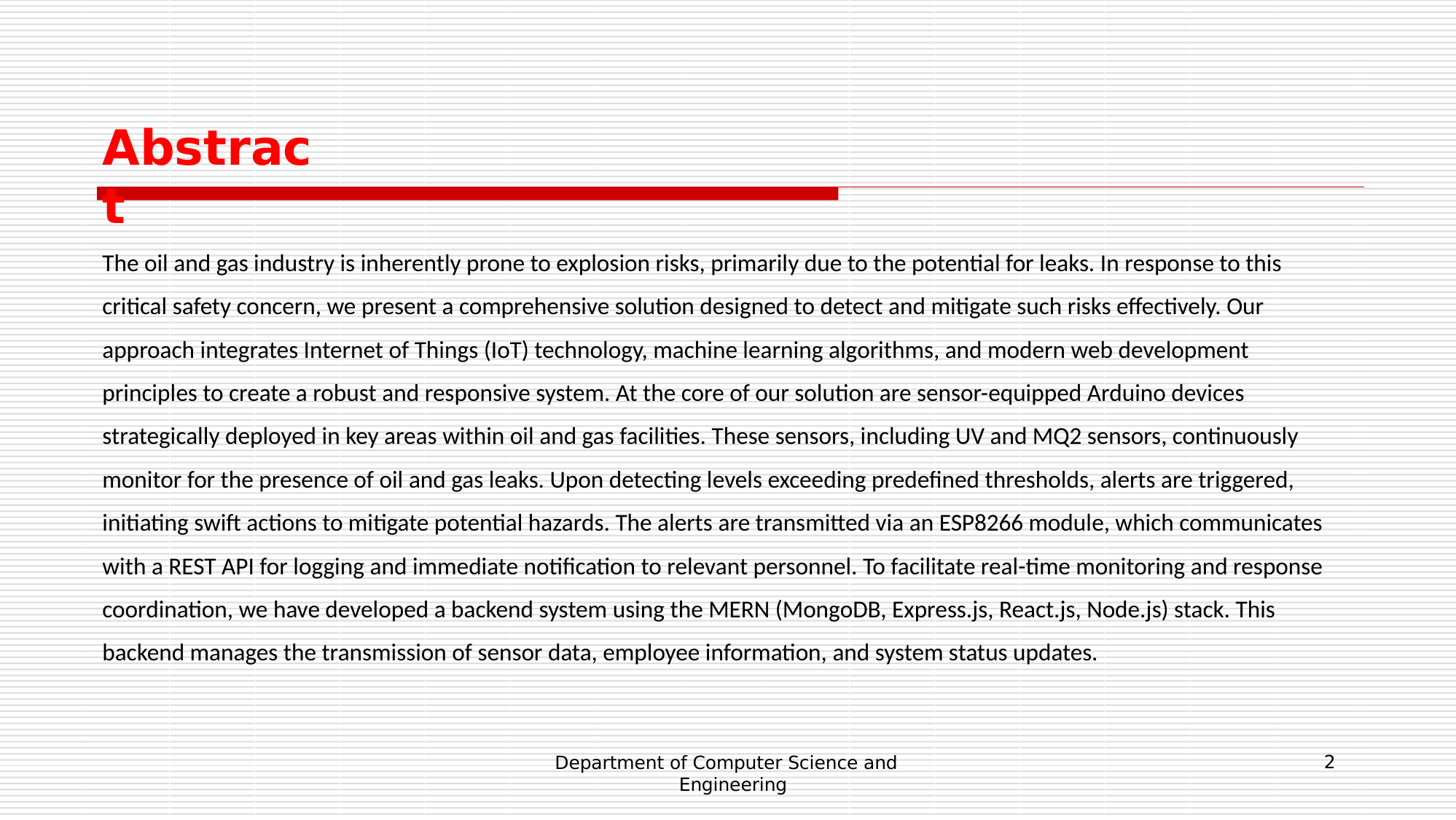

# Abstract
The oil and gas industry is inherently prone to explosion risks, primarily due to the potential for leaks. In response to this critical safety concern, we present a comprehensive solution designed to detect and mitigate such risks effectively. Our approach integrates Internet of Things (IoT) technology, machine learning algorithms, and modern web development principles to create a robust and responsive system. At the core of our solution are sensor-equipped Arduino devices strategically deployed in key areas within oil and gas facilities. These sensors, including UV and MQ2 sensors, continuously monitor for the presence of oil and gas leaks. Upon detecting levels exceeding predefined thresholds, alerts are triggered, initiating swift actions to mitigate potential hazards. The alerts are transmitted via an ESP8266 module, which communicates with a REST API for logging and immediate notification to relevant personnel. To facilitate real-time monitoring and response coordination, we have developed a backend system using the MERN (MongoDB, Express.js, React.js, Node.js) stack. This backend manages the transmission of sensor data, employee information, and system status updates.
Department of Computer Science and  Engineering
2